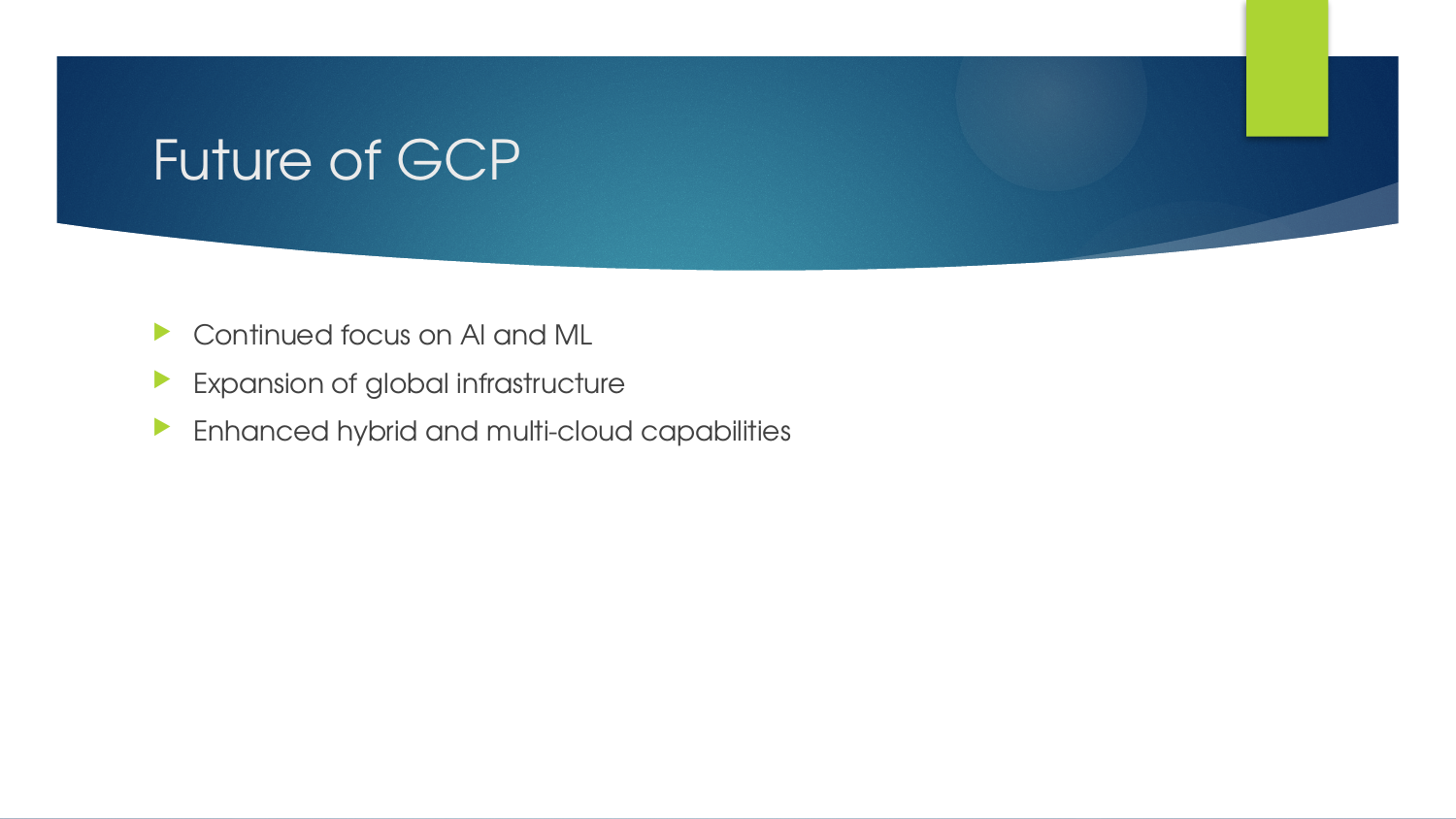

# Future of GCP
Continued focus on AI and ML
Expansion of global infrastructure
Enhanced hybrid and multi-cloud capabilities